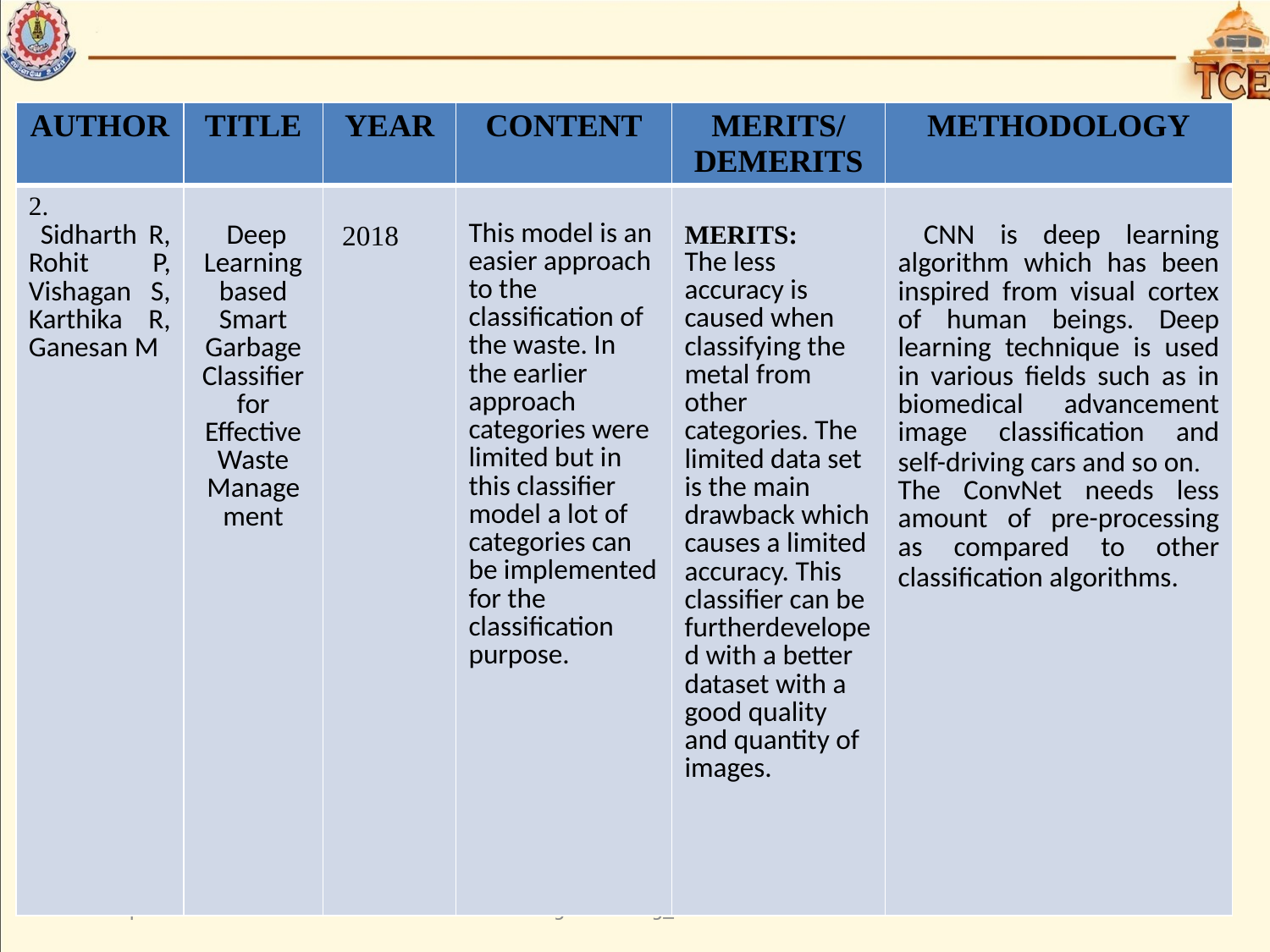

| AUTHOR | TITLE | YEAR | CONTENT | MERITS/ DEMERITS | METHODOLOGY |
| --- | --- | --- | --- | --- | --- |
| 2. Sidharth R, Rohit P, Vishagan S, Karthika R, Ganesan M | Deep Learning based Smart Garbage Classifier for Effective Waste Management | 2018 | This model is an easier approach to the classification of the waste. In the earlier approach categories were limited but in this classifier model a lot of categories can be implemented for the classification purpose. | MERITS: The less accuracy is caused when classifying the metal from other categories. The limited data set is the main drawback which causes a limited accuracy. This classifier can be furtherdeveloped with a better dataset with a good quality and quantity of images. | CNN is deep learning algorithm which has been inspired from visual cortex of human beings. Deep learning technique is used in various fields such as in biomedical advancement image classification and self-driving cars and so on. The ConvNet needs less amount of pre-processing as compared to other classification algorithms. |
16-Sep-22
Design Thinking_Review I
3